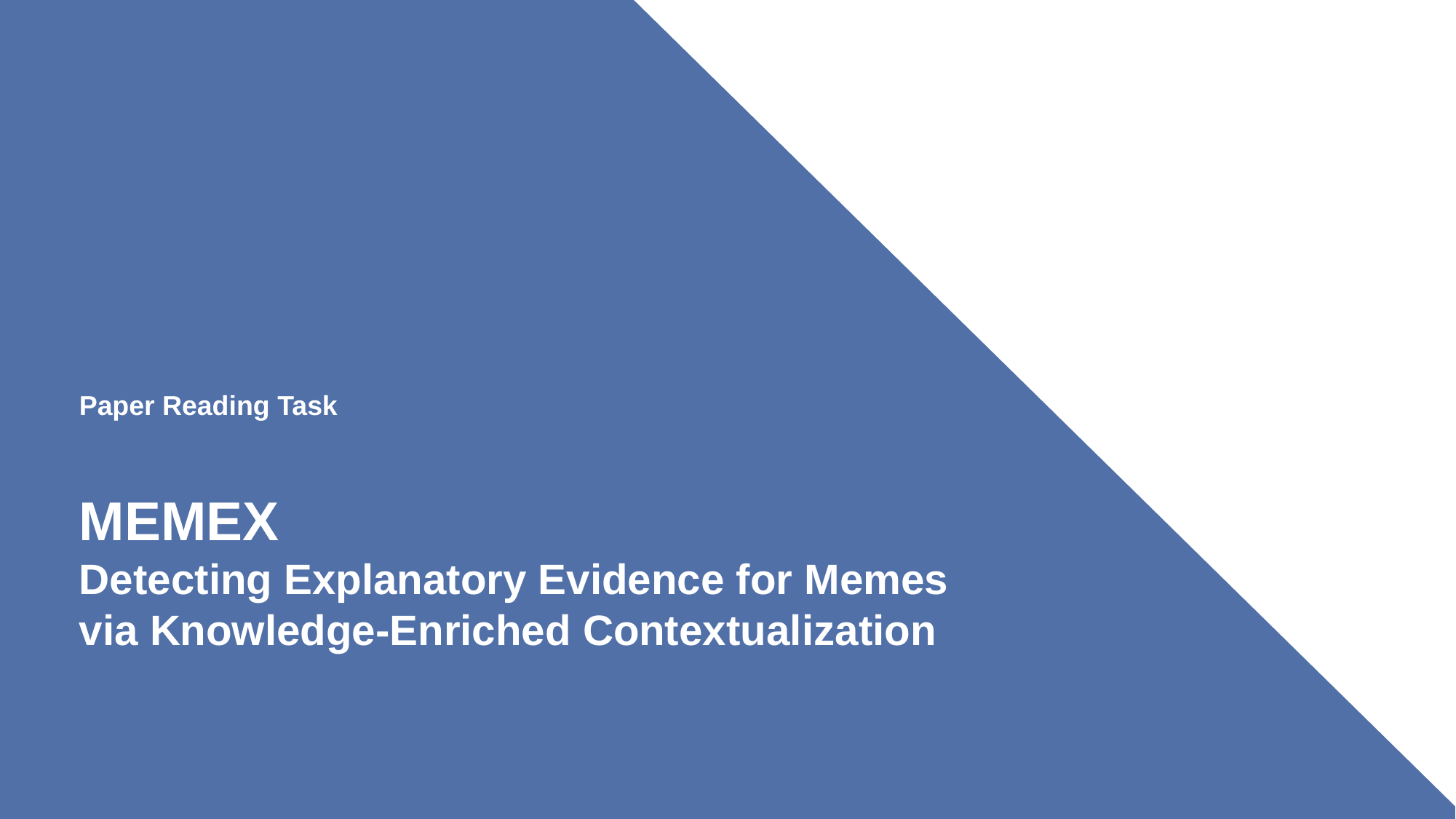

Paper Reading Task

MEMEX
Detecting Explanatory Evidence for Memes via Knowledge-Enriched Contextualization